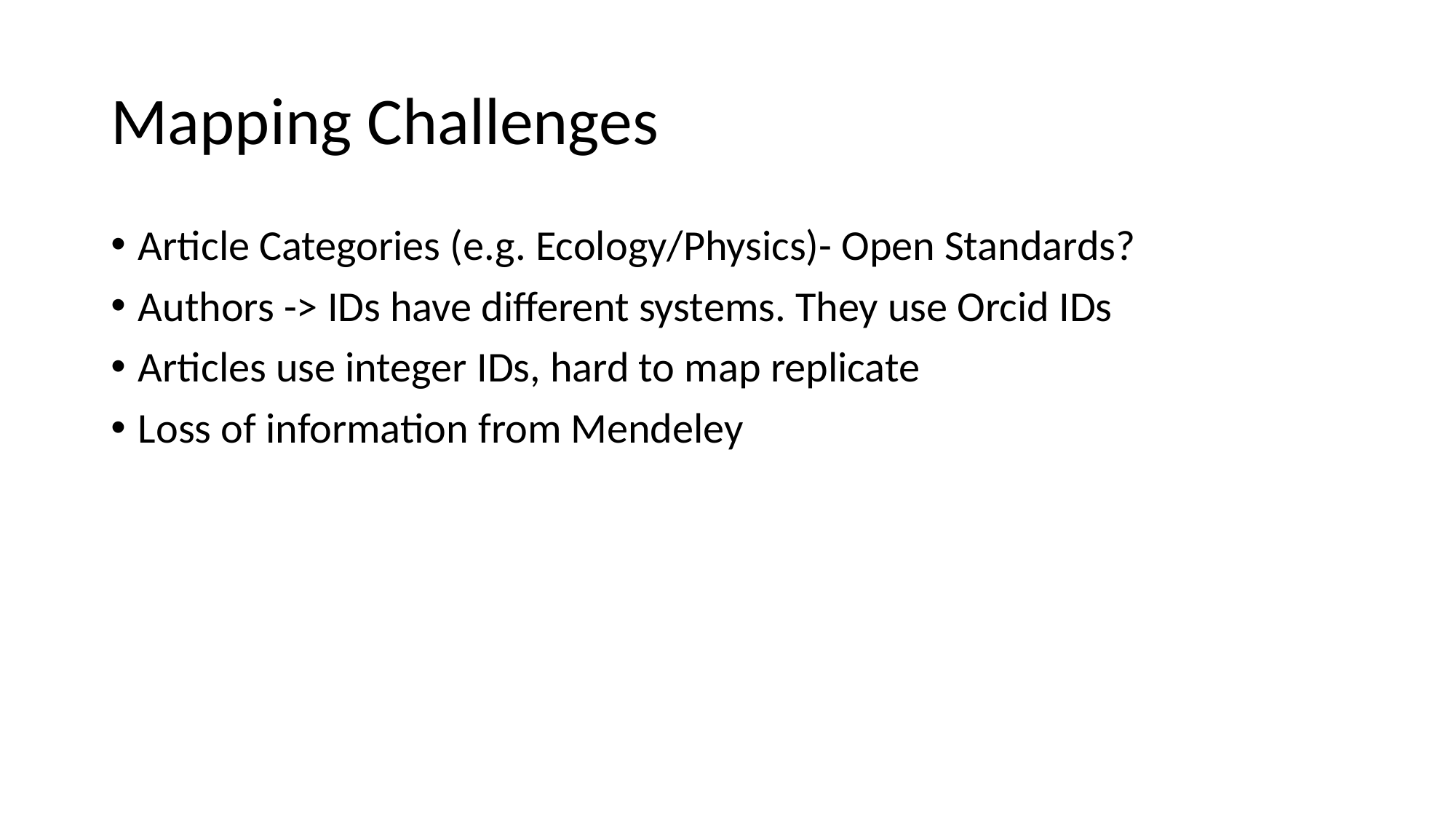

# Mapping Challenges
Article Categories (e.g. Ecology/Physics)- Open Standards?
Authors -> IDs have different systems. They use Orcid IDs
Articles use integer IDs, hard to map replicate
Loss of information from Mendeley